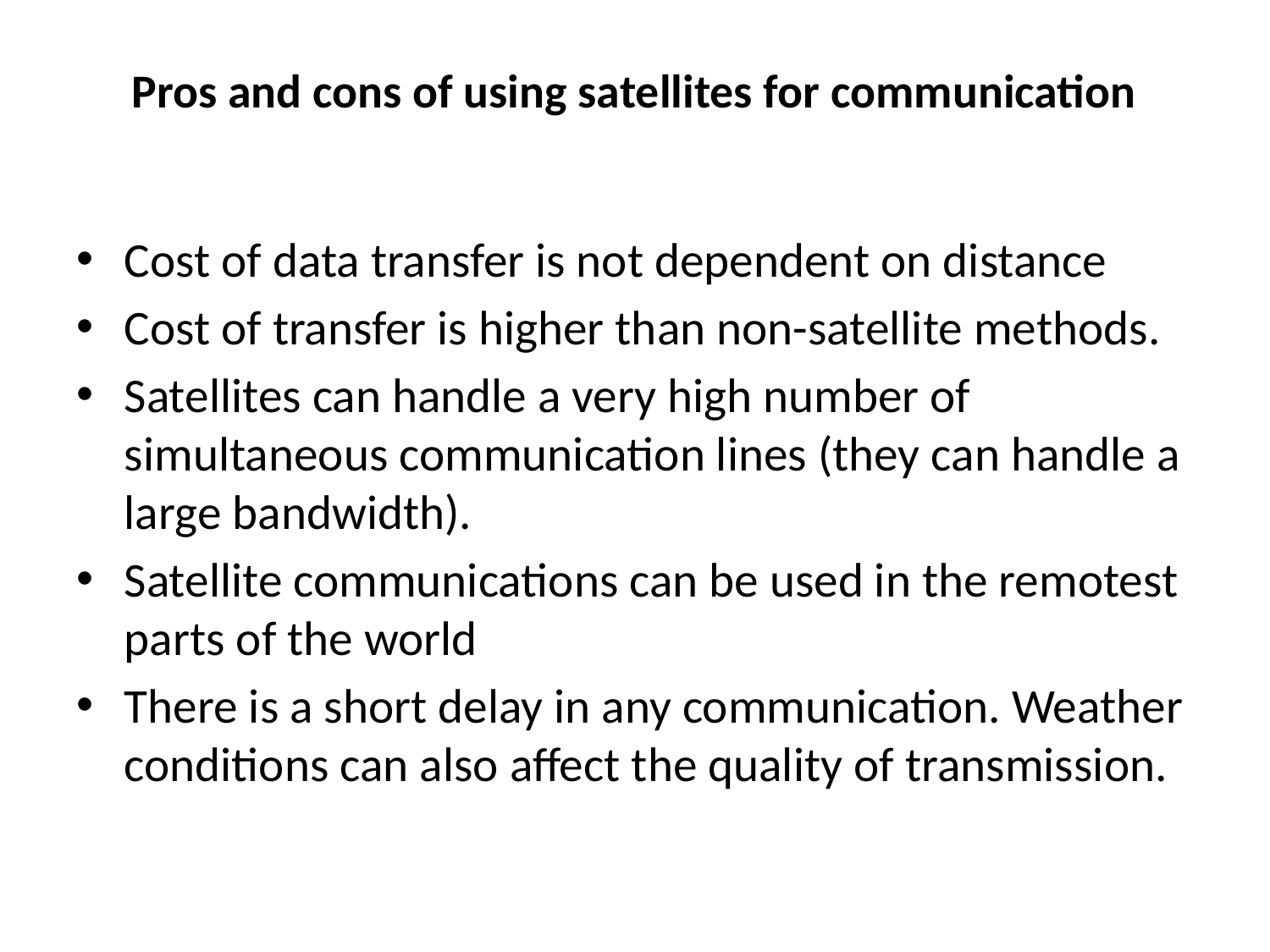

# Pros and cons of using satellites for communication
Cost of data transfer is not dependent on distance
Cost of transfer is higher than non-satellite methods.
Satellites can handle a very high number of simultaneous communication lines (they can handle a large bandwidth).
Satellite communications can be used in the remotest parts of the world
There is a short delay in any communication. Weather conditions can also affect the quality of transmission.